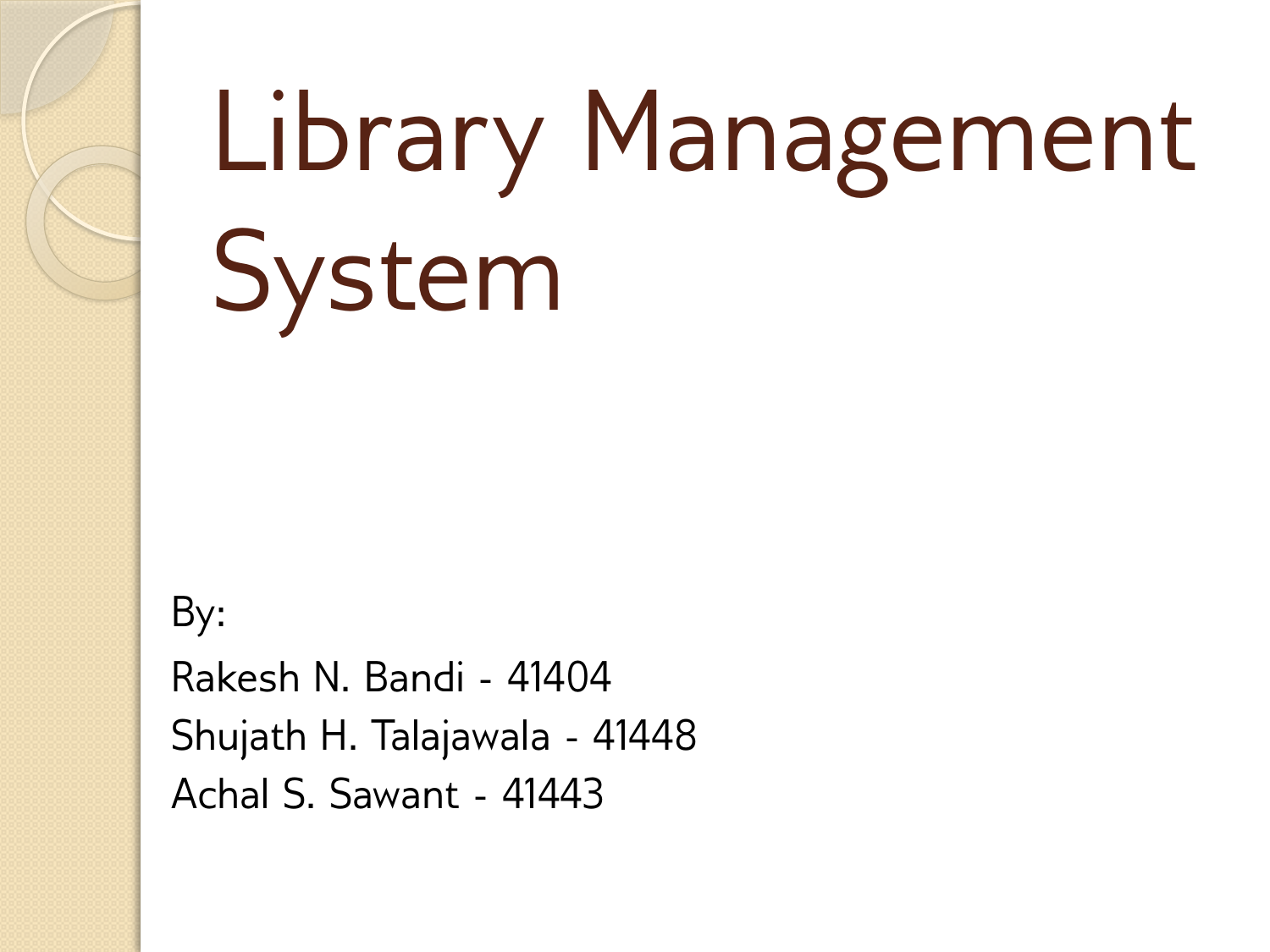

# Library Management System
By:
Rakesh N. Bandi - 41404
Shujath H. Talajawala - 41448
Achal S. Sawant - 41443